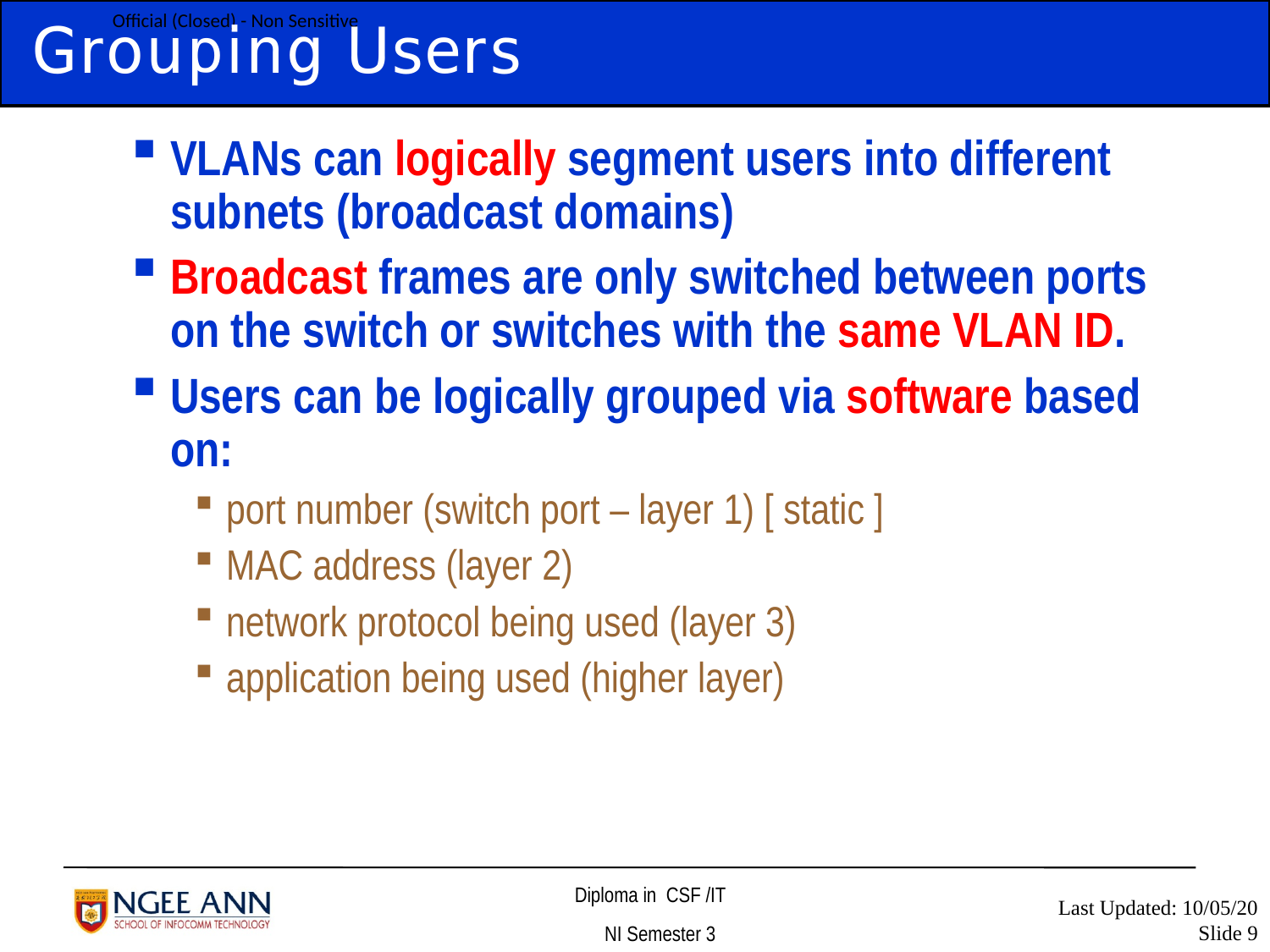

# Grouping Users
VLANs can logically segment users into different subnets (broadcast domains)
Broadcast frames are only switched between ports on the switch or switches with the same VLAN ID.
Users can be logically grouped via software based on:
port number (switch port – layer 1) [ static ]
MAC address (layer 2)
network protocol being used (layer 3)
application being used (higher layer)